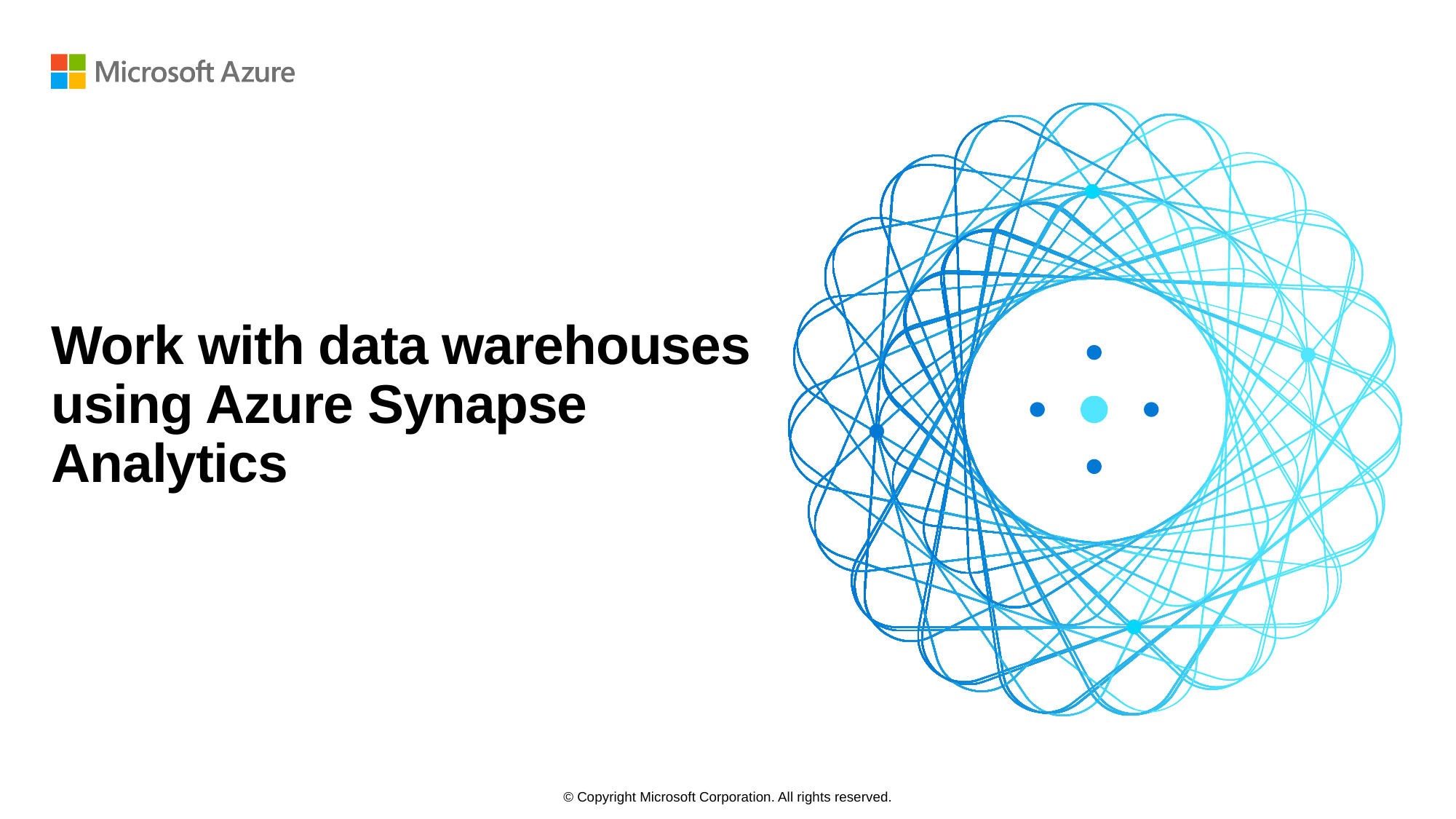

# Work with data warehouses using Azure Synapse Analytics